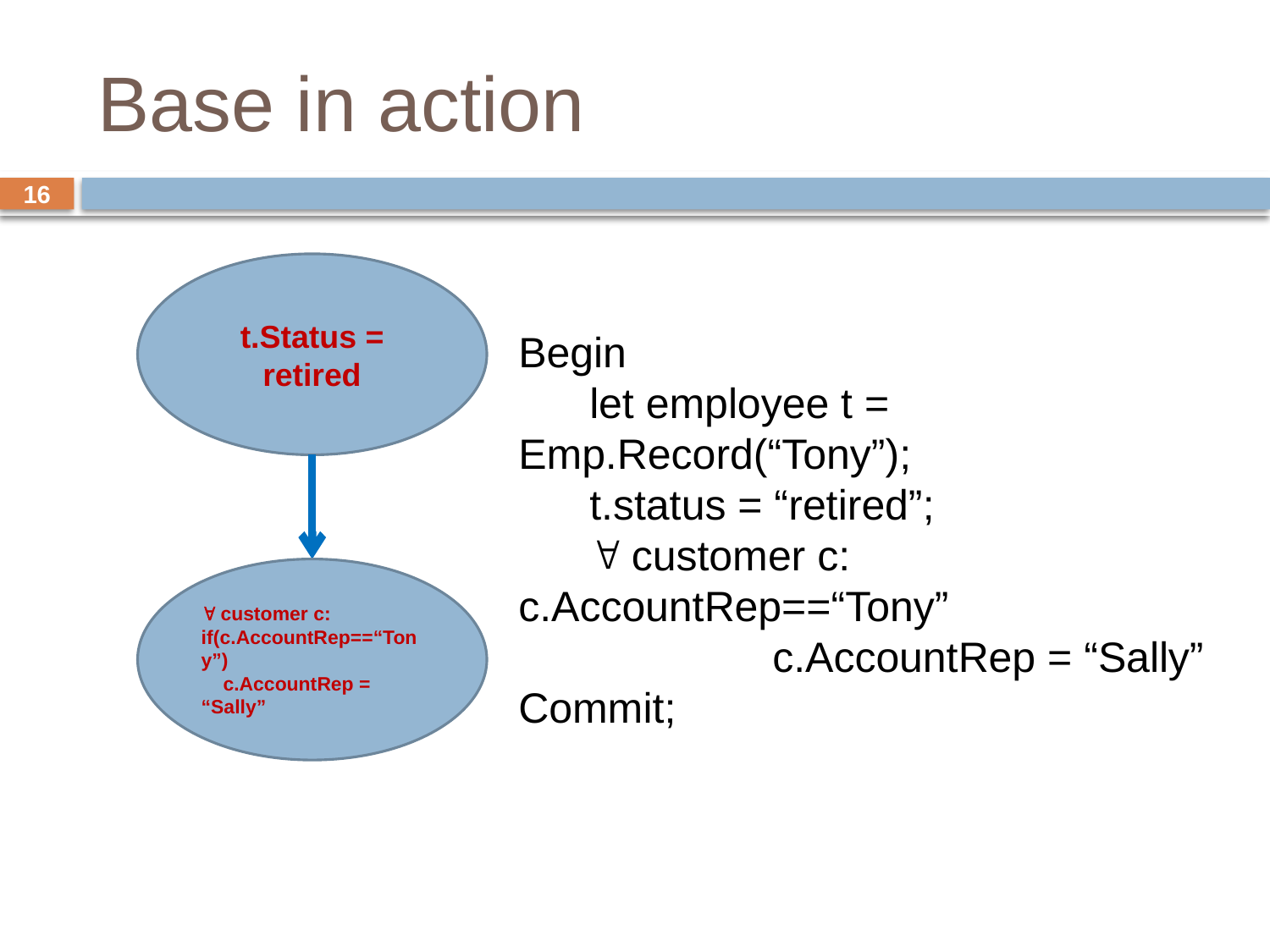

# Base in action
16
t.Status = retired
Begin
      let employee t = Emp.Record(“Tony”);
      t.status = “retired”;
      ∀ customer c: c.AccountRep==“Tony”
		c.AccountRep = “Sally”
Commit;
∀ customer c: if(c.AccountRep==“Tony”)
    c.AccountRep = “Sally”